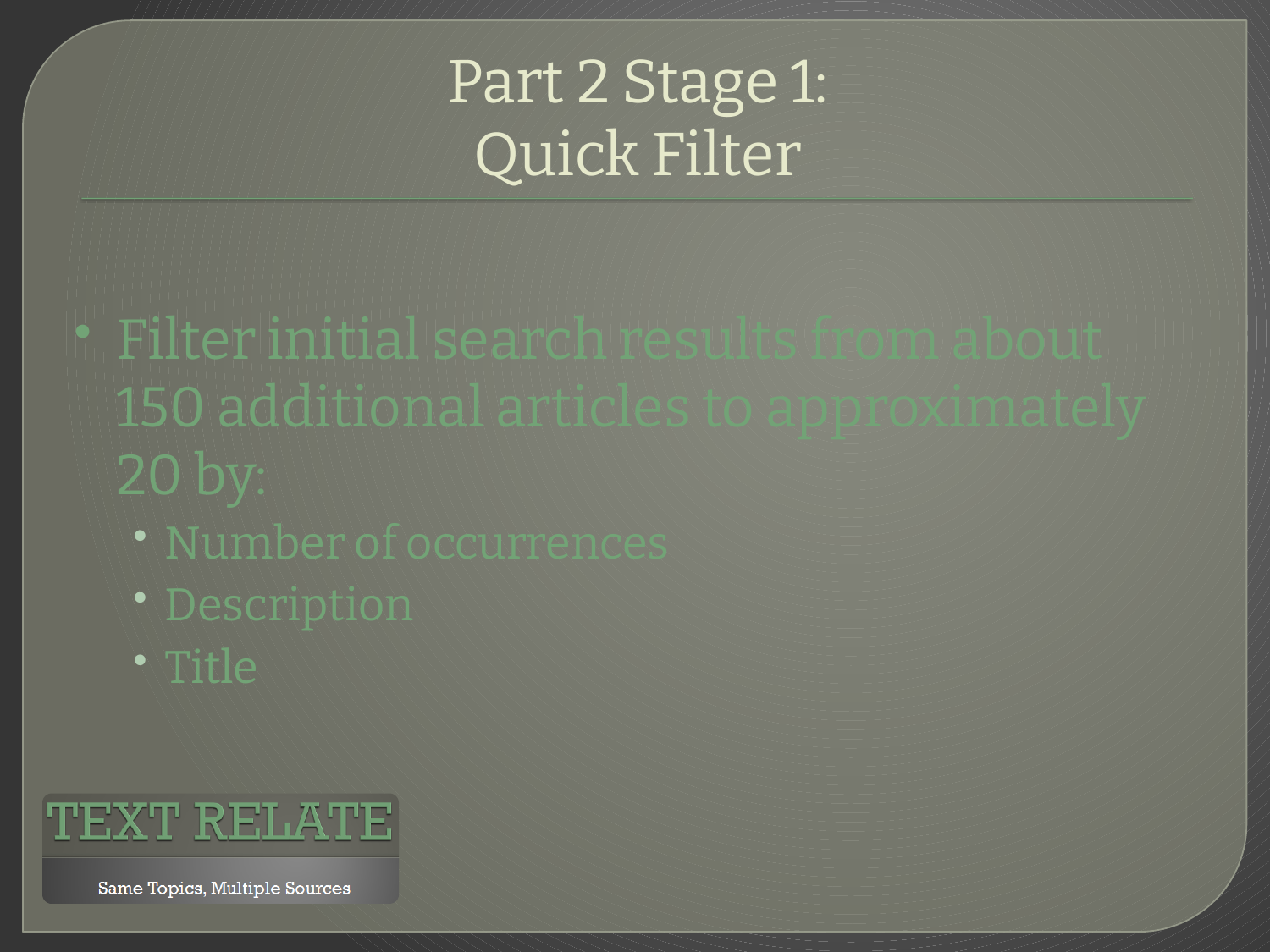

# Part 2 Stage 1: Quick Filter

Filter initial search results from about 150 additional articles to approximately 20 by:
Number of occurrences
Description
Title